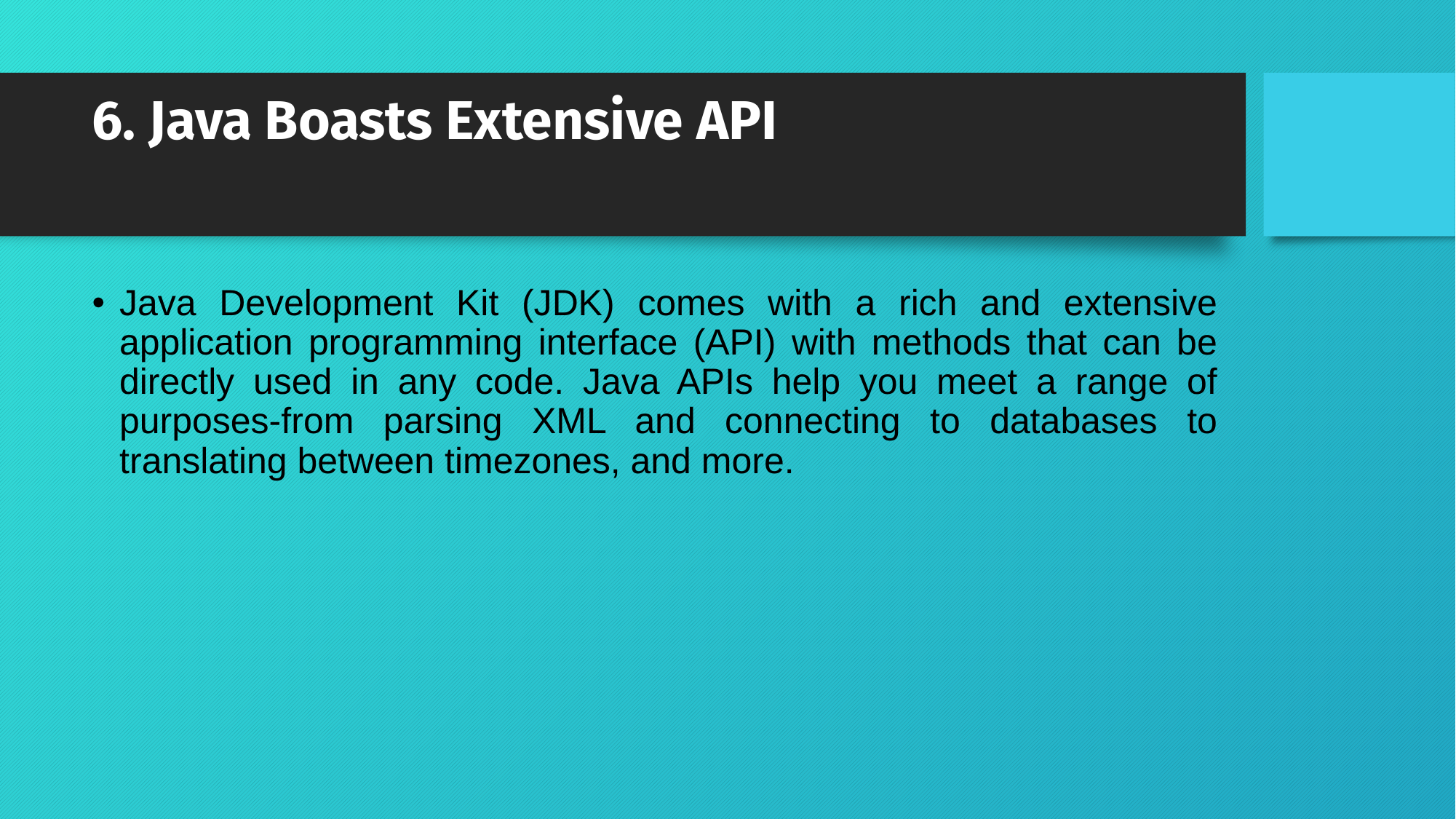

# 6. Java Boasts Extensive API
Java Development Kit (JDK) comes with a rich and extensive application programming interface (API) with methods that can be directly used in any code. Java APIs help you meet a range of purposes-from parsing XML and connecting to databases to translating between timezones, and more.